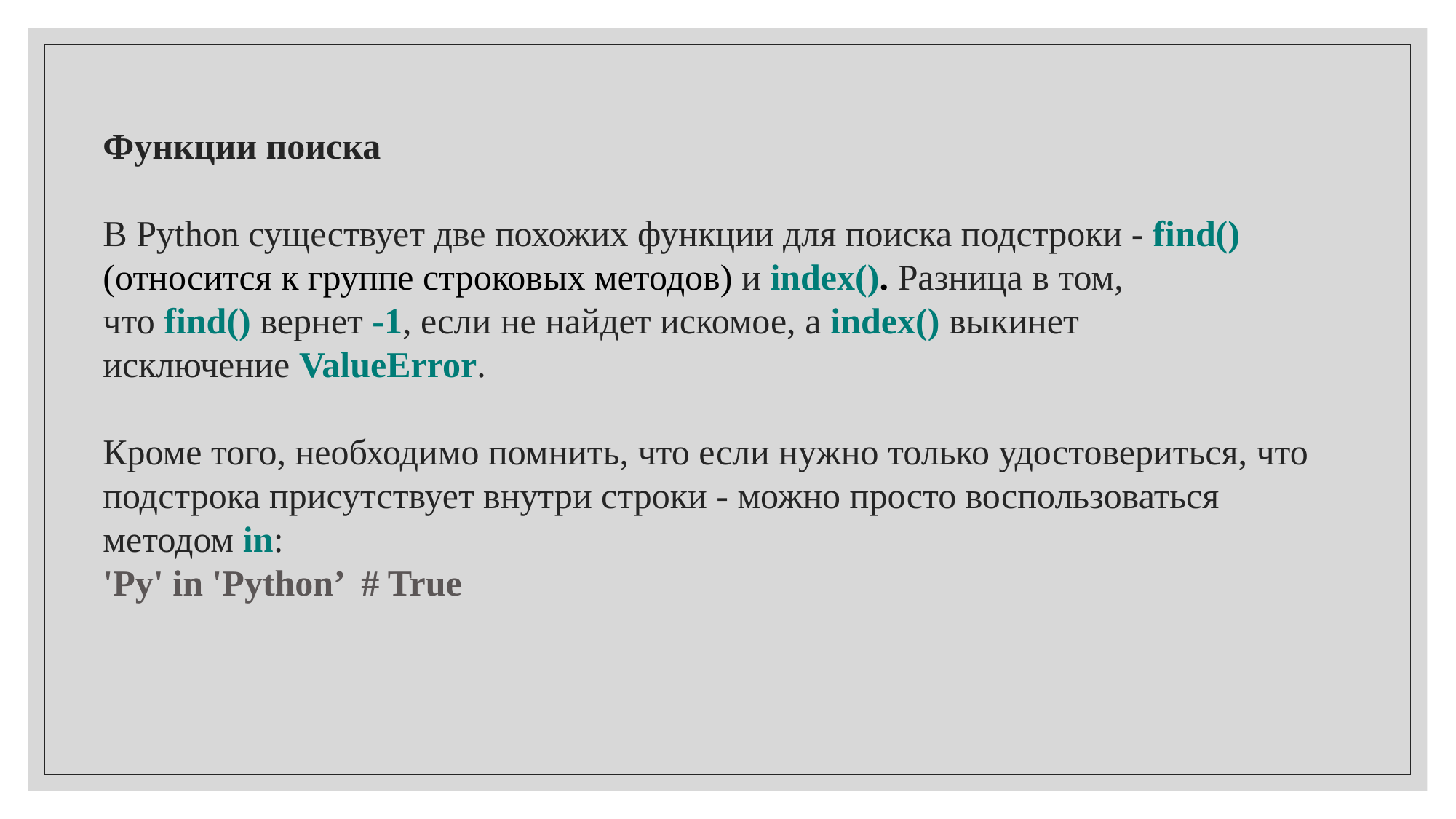

Функции поиска
В Python существует две похожих функции для поиска подстроки - find()(относится к группе строковых методов) и index(). Разница в том, что find() вернет -1, если не найдет искомое, а index() выкинет исключение ValueError.
Кроме того, необходимо помнить, что если нужно только удостовериться, что подстрока присутствует внутри строки - можно просто воспользоваться методом in:
'Py' in 'Python’  # True